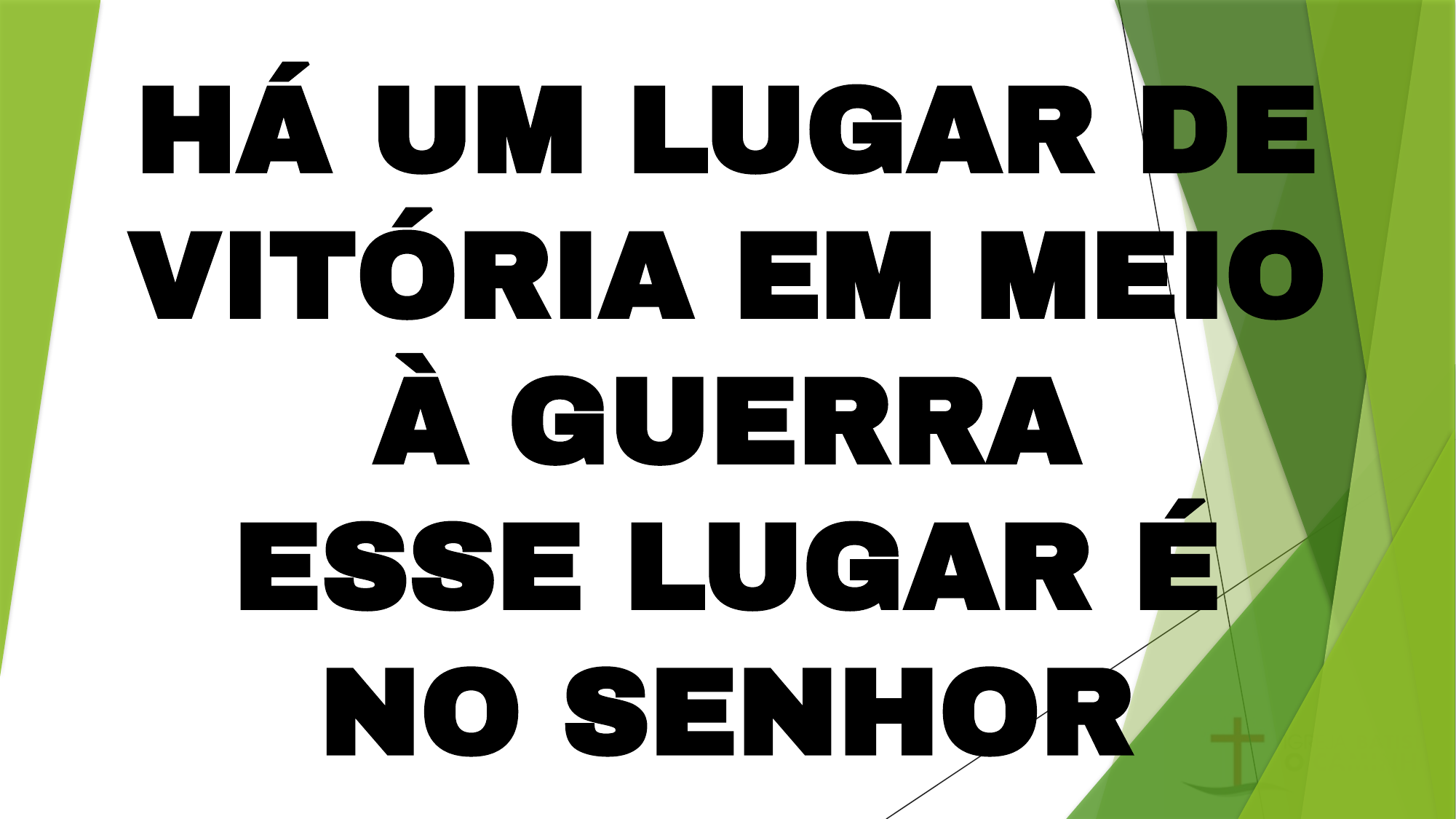

# HÁ UM LUGAR DE VITÓRIA EM MEIO À GUERRA ESSE LUGAR É NO SENHOR